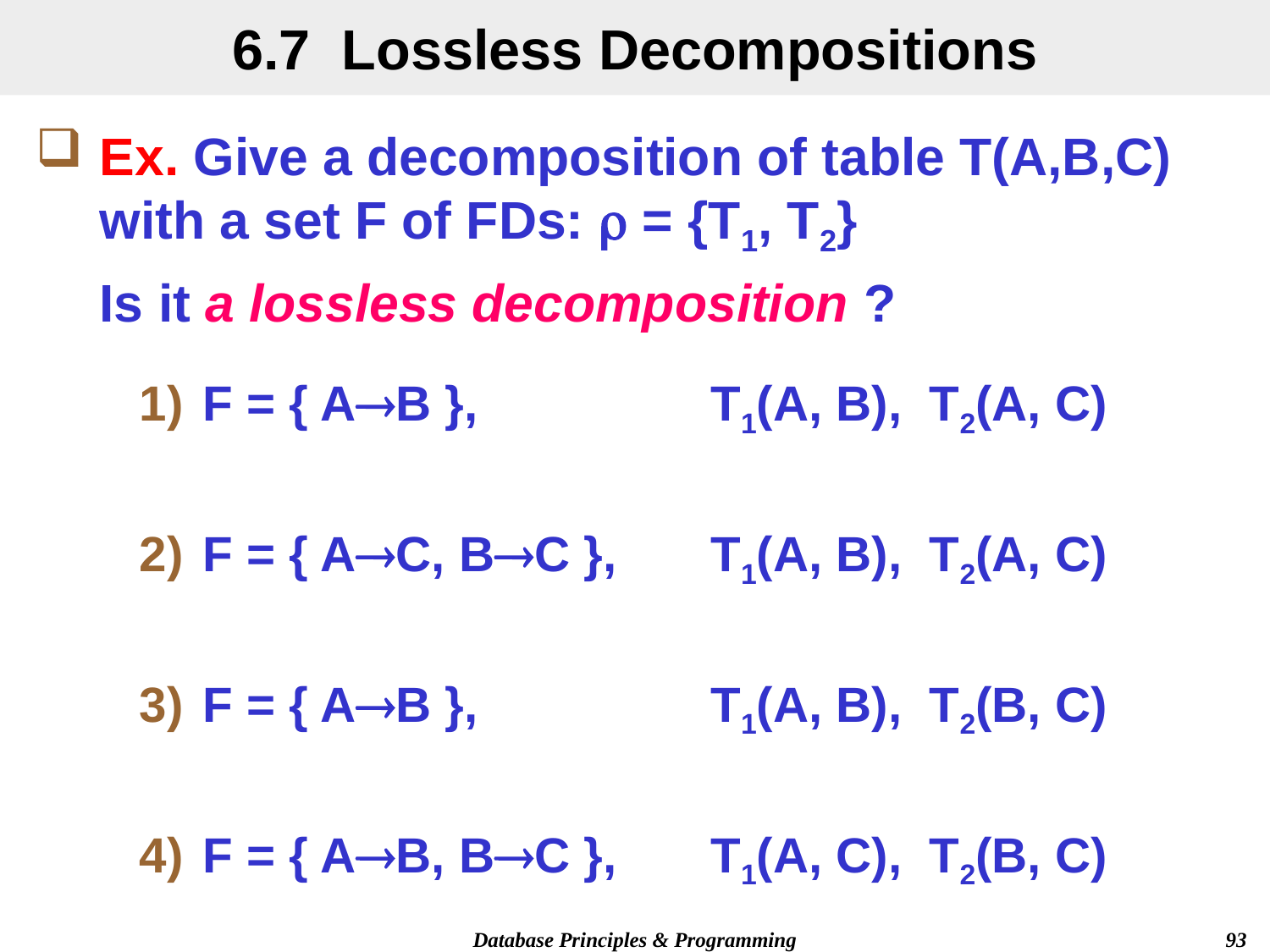

# 6.7  Lossless Decompositions
Ex. Give a decomposition of table T(A,B,C) with a set F of FDs: ρ = {T1, T2}
Is it a lossless decomposition ?
F = { A→B },             	T1(A, B),  T2(A, C)

F = { A→C, B→C },  	T1(A, B),  T2(A, C)

F = { A→B },             	T1(A, B),  T2(B, C)

F = { A→B, B→C },  	T1(A, C),  T2(B, C)

Database Principles & Programming
93